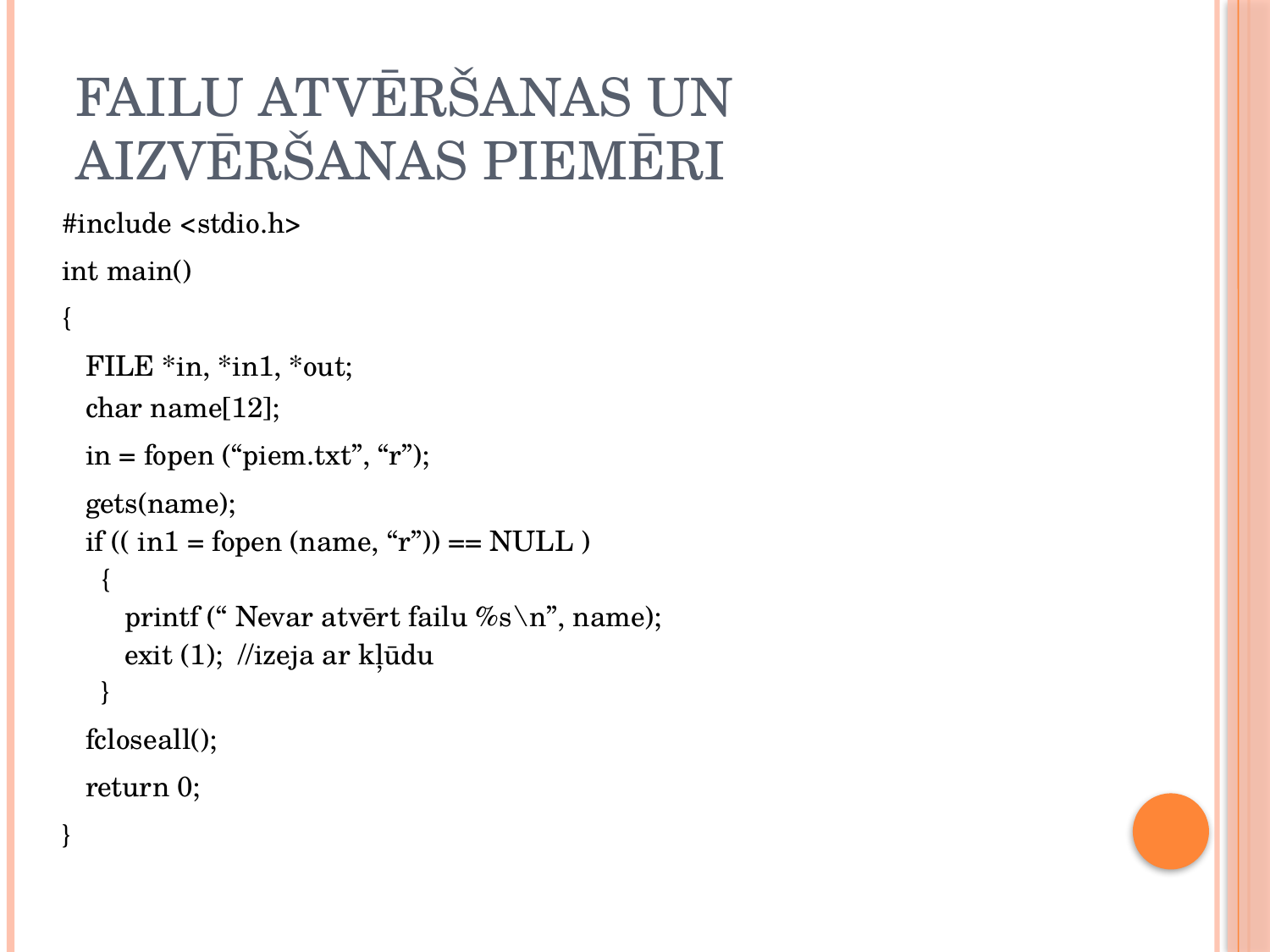

# Failu atvēršanas un aizvēršanas piemēri
#include <stdio.h>
int main()
{
   FILE *in, *in1, *out;
   char name[12];
   in = fopen (“piem.txt”, “r”);
   gets(name);
   if (( in1 = fopen (name, “r”)) == NULL )
     {
        printf (“ Nevar atvērt failu %s\n”, name);
        exit (1);  //izeja ar kļūdu
     }
   fcloseall();
   return 0;
}